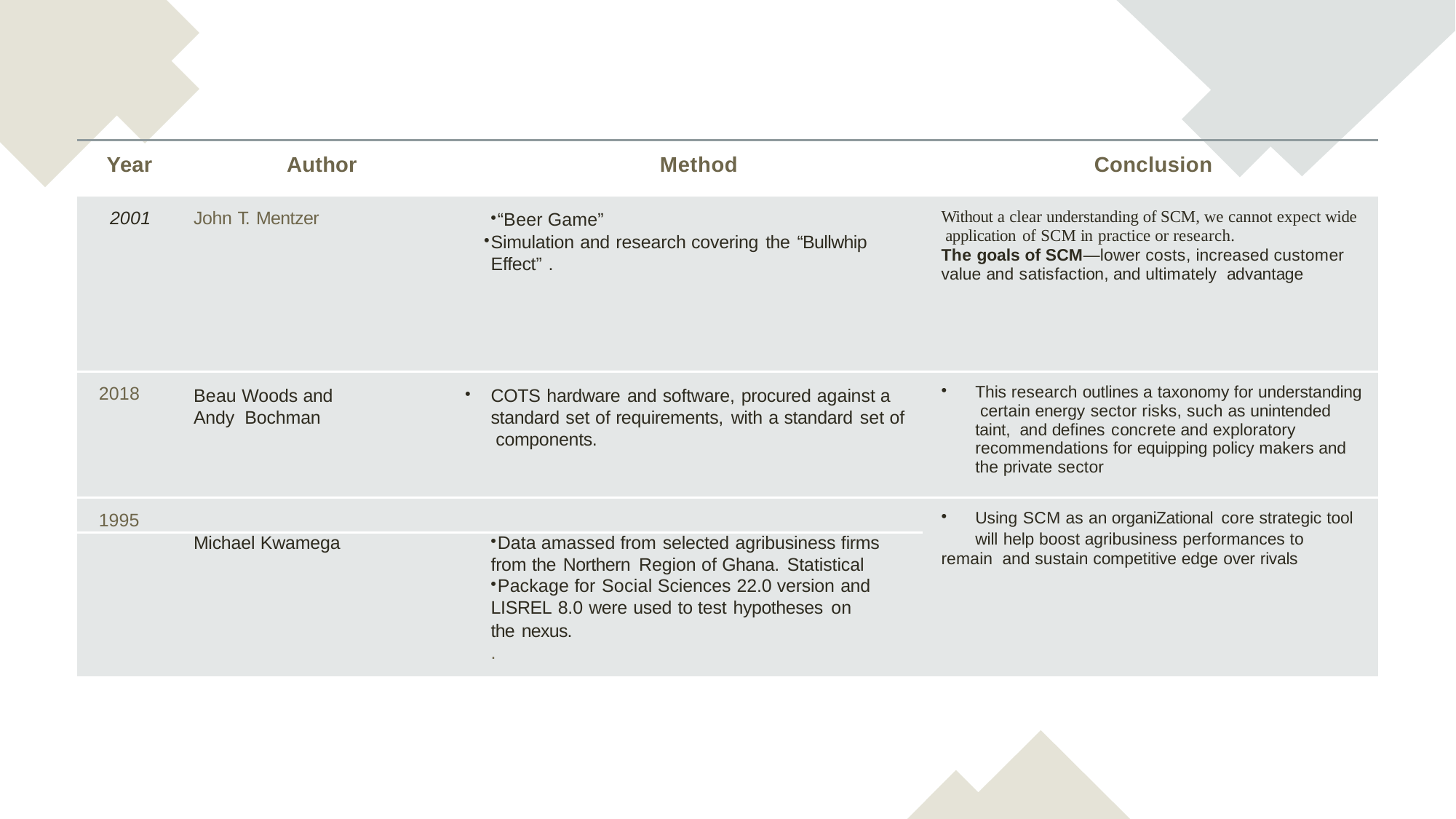

| Year | Author | Method | Conclusion |
| --- | --- | --- | --- |
| 2001 | John T. Mentzer | “Beer Game” Simulation and research covering the “Bullwhip Effect” . | Without a clear understanding of SCM, we cannot expect wide application of SCM in practice or research. The goals of SCM—lower costs, increased customer value and satisfaction, and ultimately advantage |
| 2018 | Beau Woods and Andy Bochman | COTS hardware and software, procured against a standard set of requirements, with a standard set of components. | This research outlines a taxonomy for understanding certain energy sector risks, such as unintended taint, and defines concrete and exploratory recommendations for equipping policy makers and the private sector |
| 1995 |  |  | Using SCM as an organiZational core strategic tool will help boost agribusiness performances to remain and sustain competitive edge over rivals |
|  | Michael Kwamega | Data amassed from selected agribusiness ﬁrms from the Northern Region of Ghana. Statistical Package for Social Sciences 22.0 version and LISREL 8.0 were used to test hypotheses on the nexus. . |  |